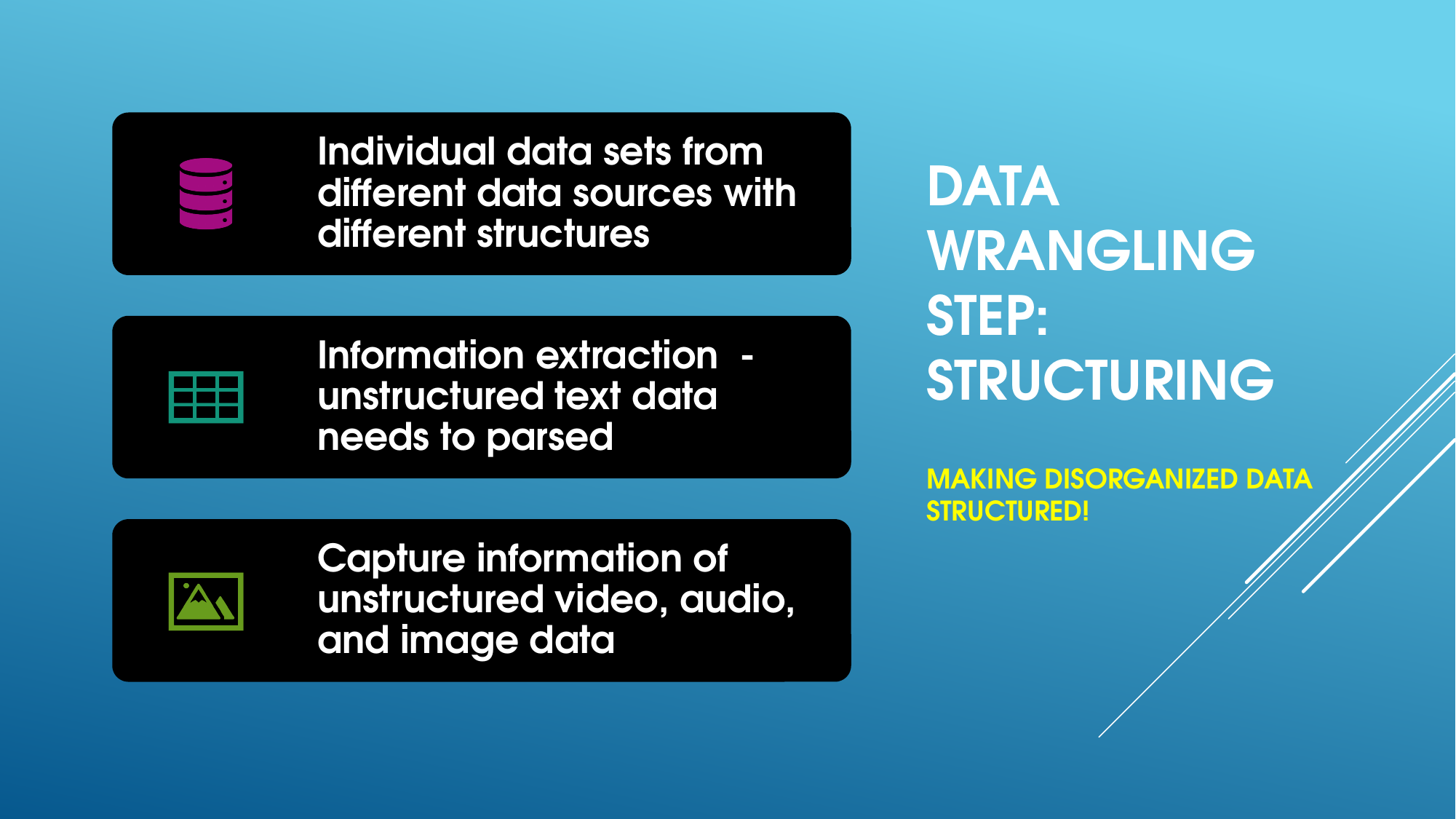

Individual data sets from different data sources with different structures
Information extraction  - unstructured text data needs to parsed
Capture information of unstructured video, audio, and image data
Data Wrangling step: Structuring

Making disorganized data structured!